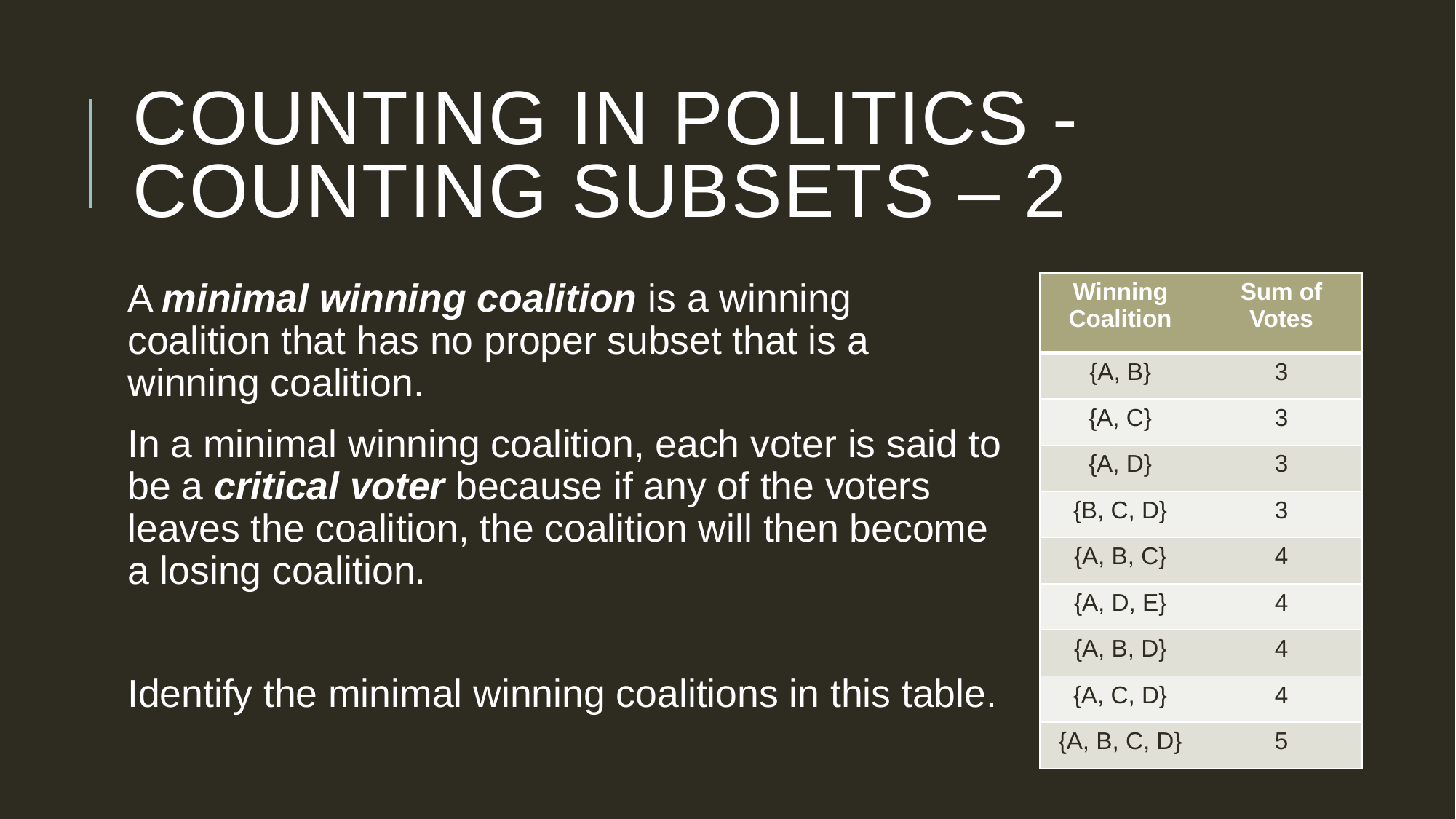

# Counting in politics - Counting subsets – 2
A minimal winning coalition is a winning coalition that has no proper subset that is a winning coalition.
In a minimal winning coalition, each voter is said to be a critical voter because if any of the voters leaves the coalition, the coalition will then become a losing coalition.

Identify the minimal winning coalitions in this table.

| Winning Coalition | Sum of Votes |
| --- | --- |
| {A, B} | 3 |
| {A, C} | 3 |
| {A, D} | 3 |
| {B, C, D} | 3 |
| {A, B, C} | 4 |
| {A, D, E} | 4 |
| {A, B, D} | 4 |
| {A, C, D} | 4 |
| {A, B, C, D} | 5 |